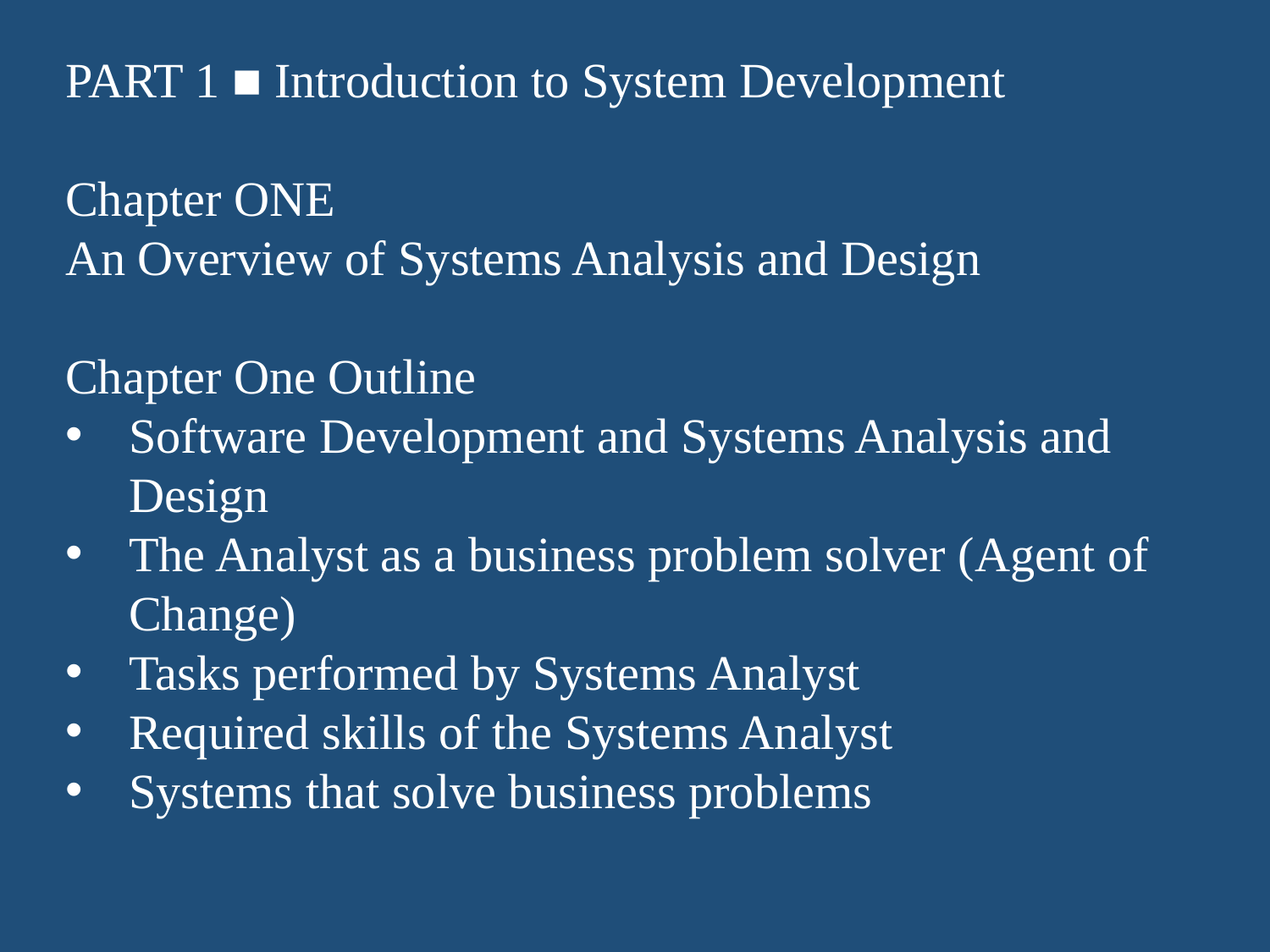

PART 1 ■ Introduction to System Development

Chapter ONE
An Overview of Systems Analysis and Design

Chapter One Outline
Software Development and Systems Analysis and Design
The Analyst as a business problem solver (Agent of Change)
Tasks performed by Systems Analyst
Required skills of the Systems Analyst
Systems that solve business problems